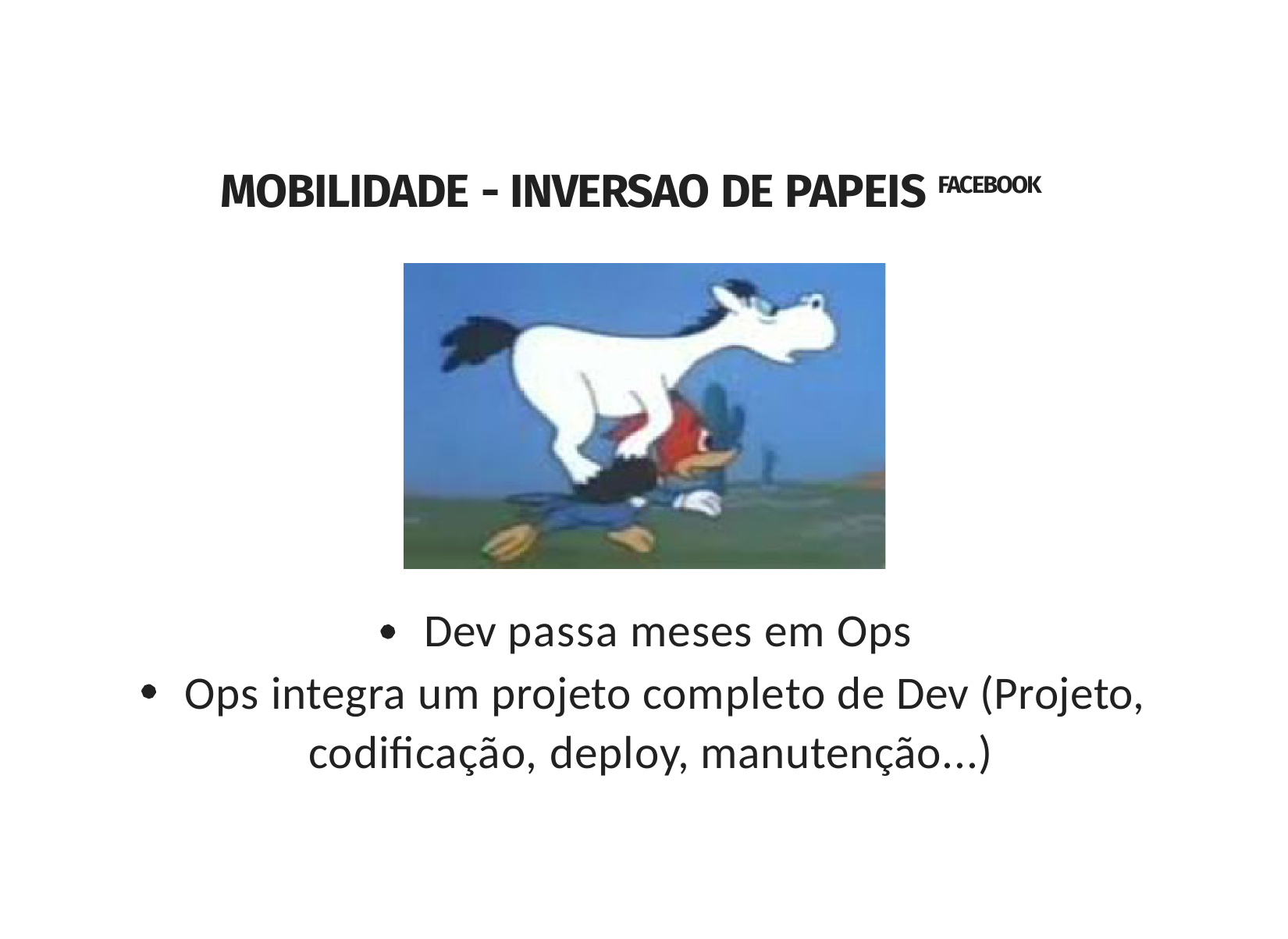

MOBILIDADE - INVERSAO DE PAPEIS FACEBOOK

Dev passa meses em Ops
Ops integra um projeto completo de Dev (Projeto,  codificação, deploy, manutenção...)